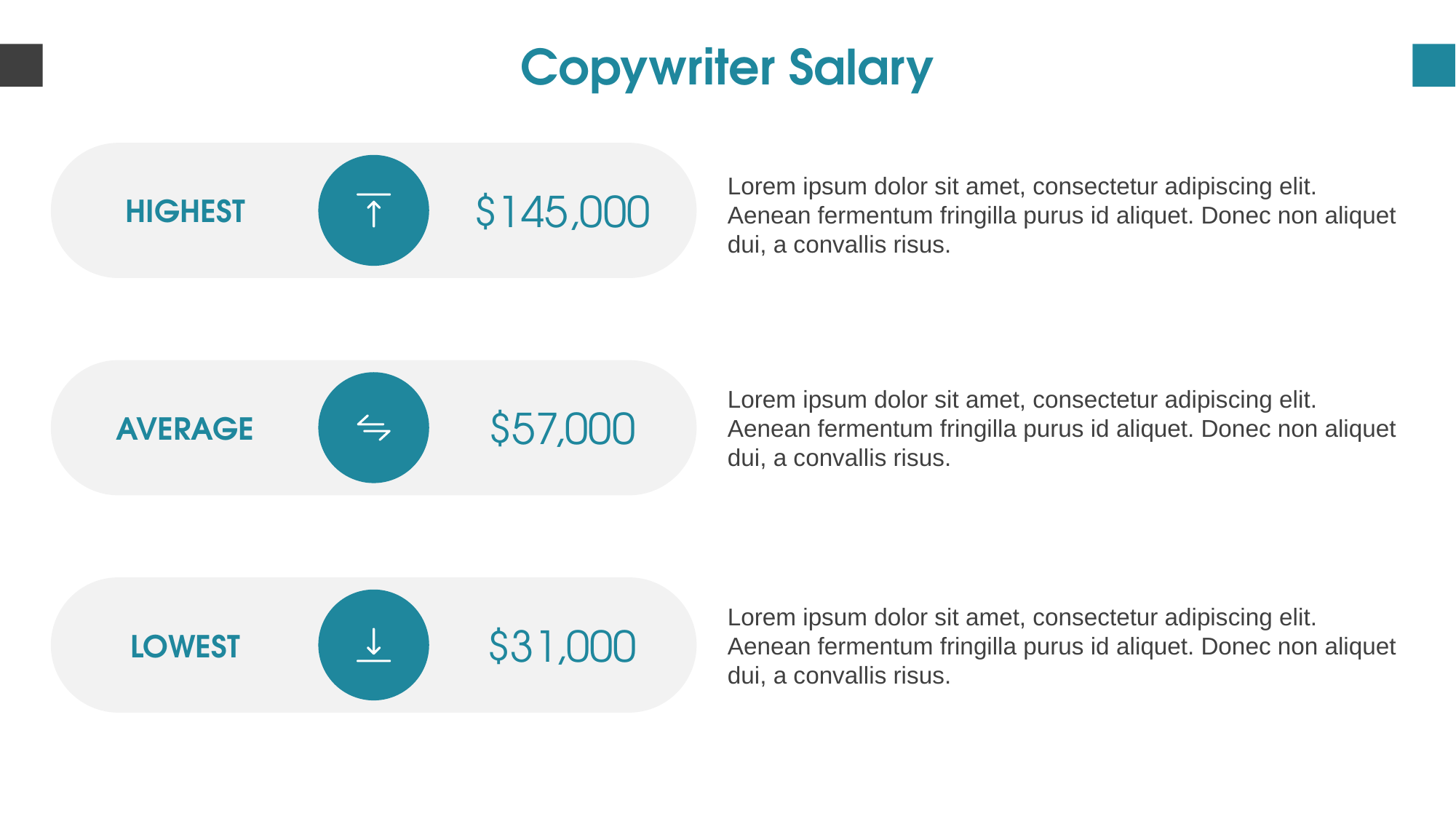

Copywriter Salary

Lorem ipsum dolor sit amet, consectetur adipiscing elit. Aenean fermentum fringilla purus id aliquet. Donec non aliquet dui, a convallis risus.
$145,000
HIGHEST

Lorem ipsum dolor sit amet, consectetur adipiscing elit. Aenean fermentum fringilla purus id aliquet. Donec non aliquet dui, a convallis risus.
$57,000
AVERAGE

Lorem ipsum dolor sit amet, consectetur adipiscing elit. Aenean fermentum fringilla purus id aliquet. Donec non aliquet dui, a convallis risus.
$31,000
LOWEST

11